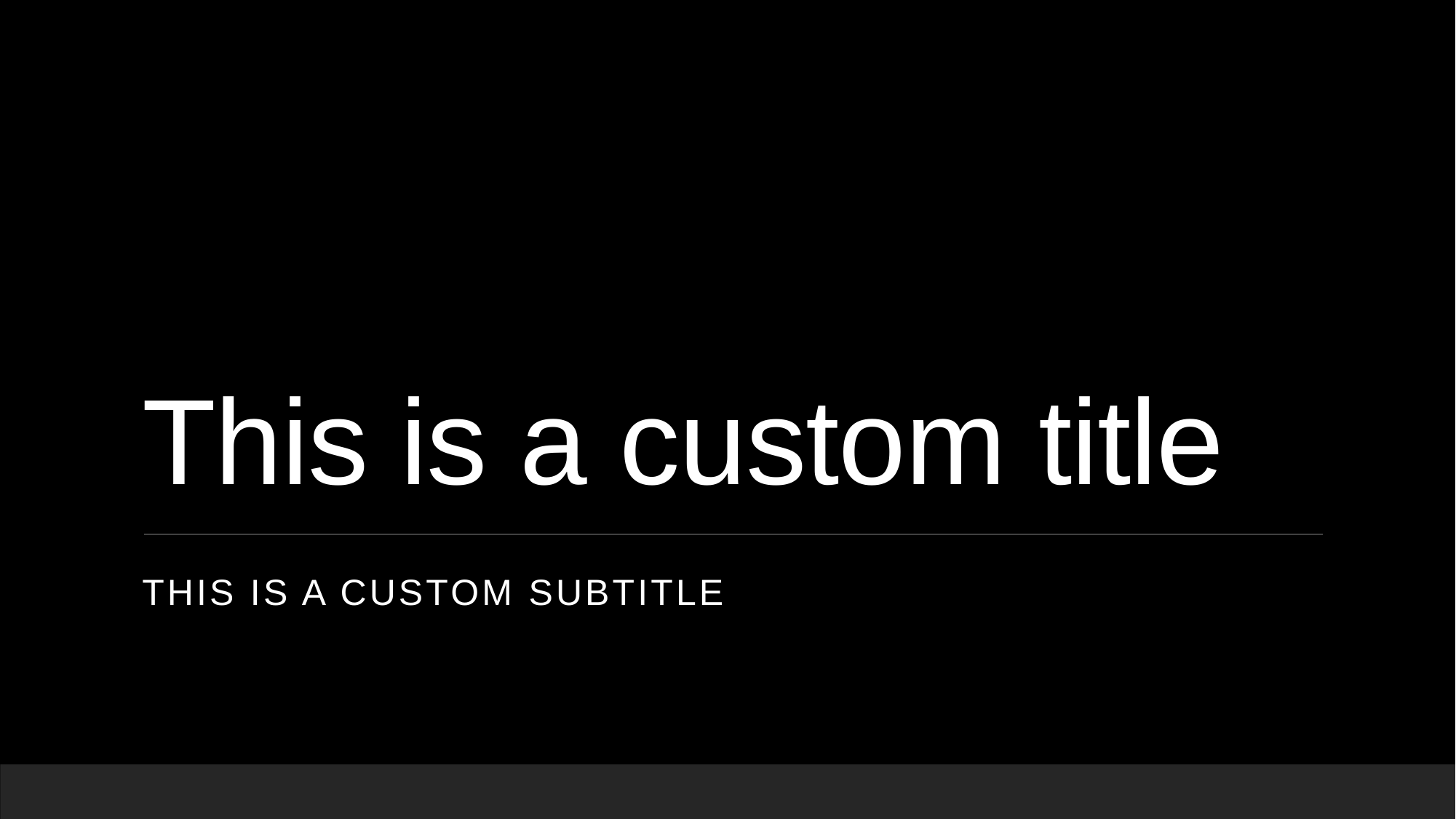

# This is a custom title
This is a custom subtitle